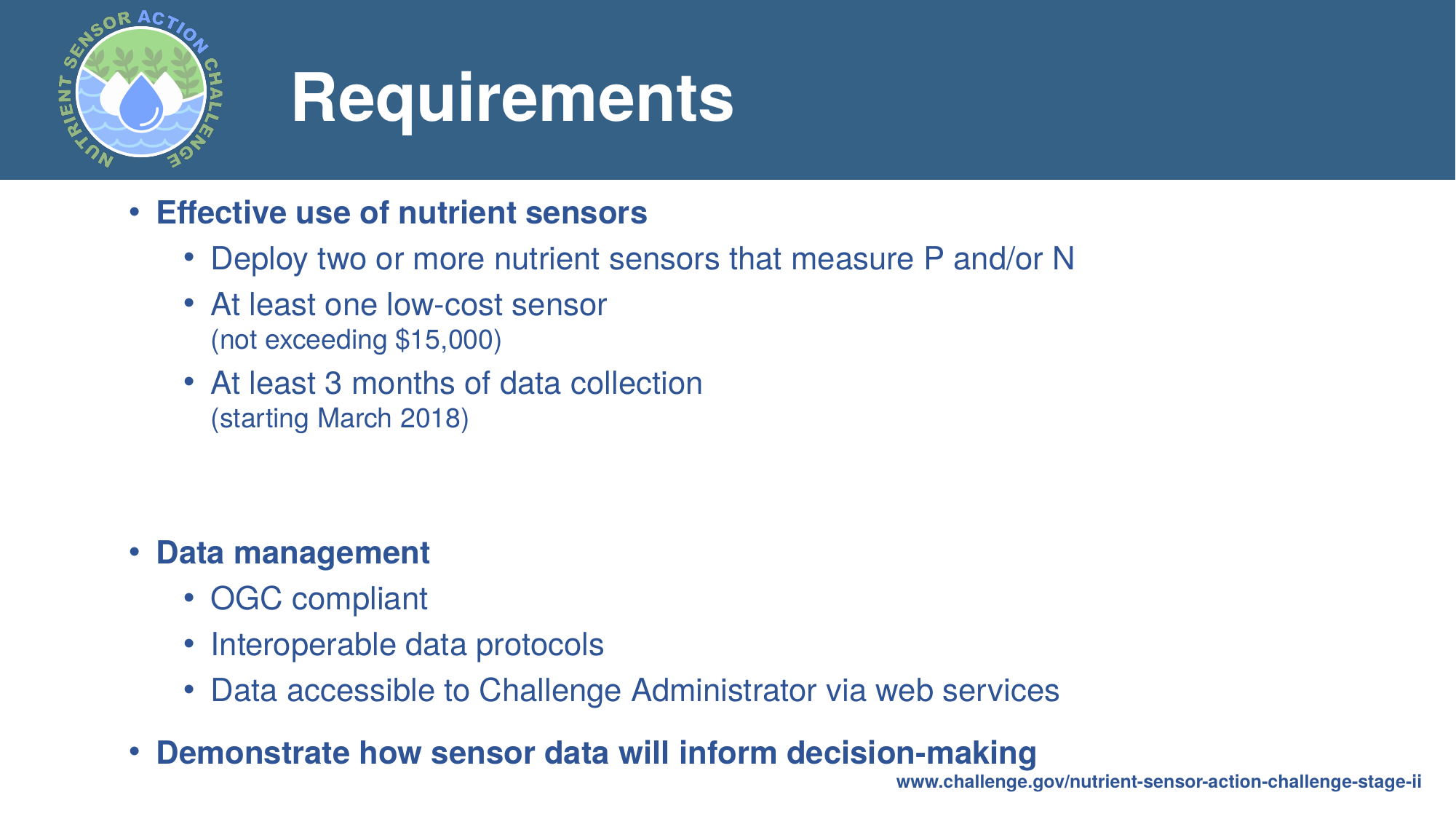

Requirements
Effective use of nutrient sensors
Deploy two or more nutrient sensors that measure P and/or N
At least one low-cost sensor
(not exceeding $15,000)
At least 3 months of data collection
(starting March 2018)

Data management
OGC compliant
Interoperable data protocols
Data accessible to Challenge Administrator via web services
Demonstrate how sensor data will inform decision-making
www.challenge.gov/nutrient-sensor-action-challenge-stage-ii